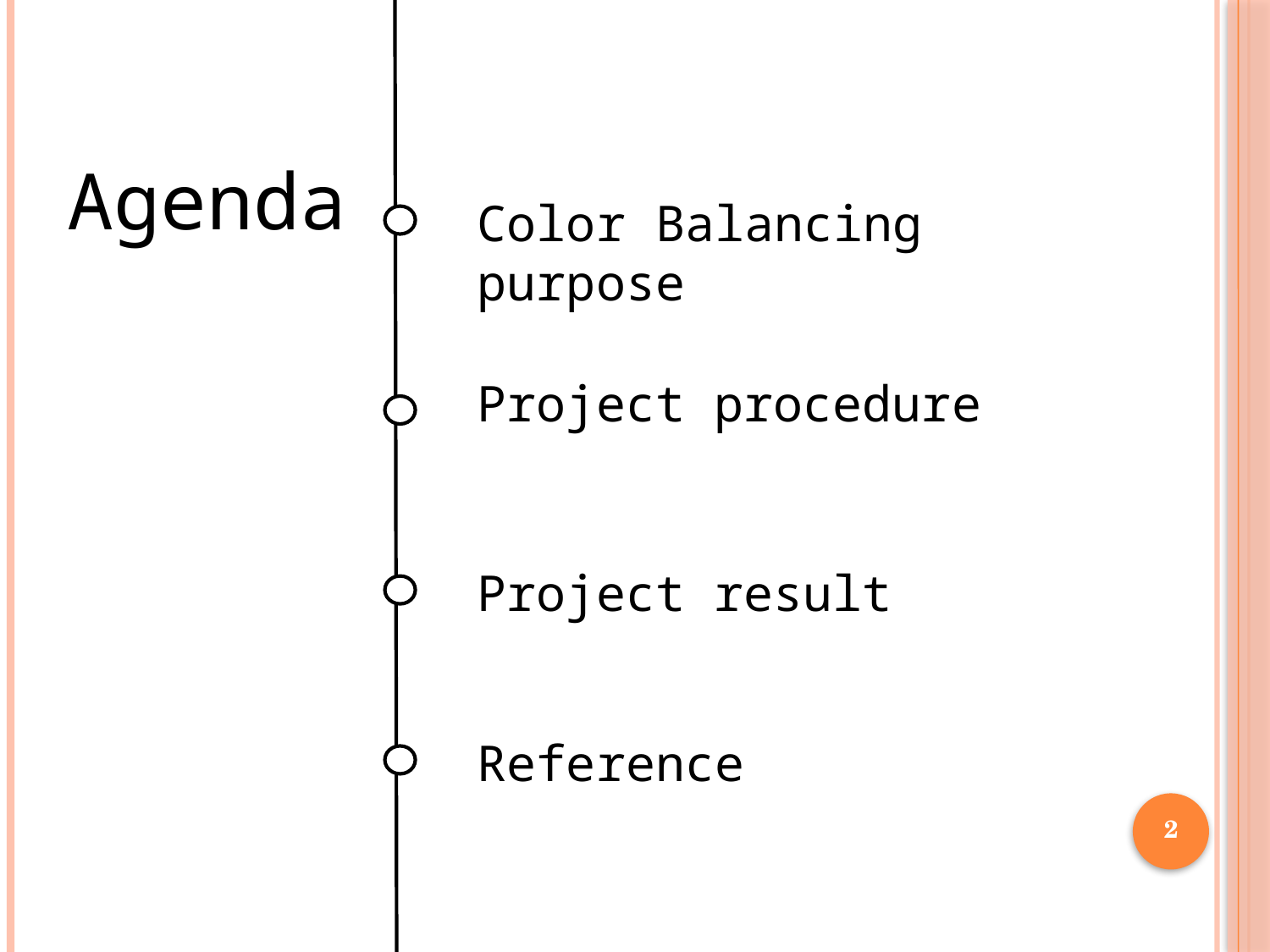

Agenda
Color Balancing purpose

Project procedure

Project result

Reference

2